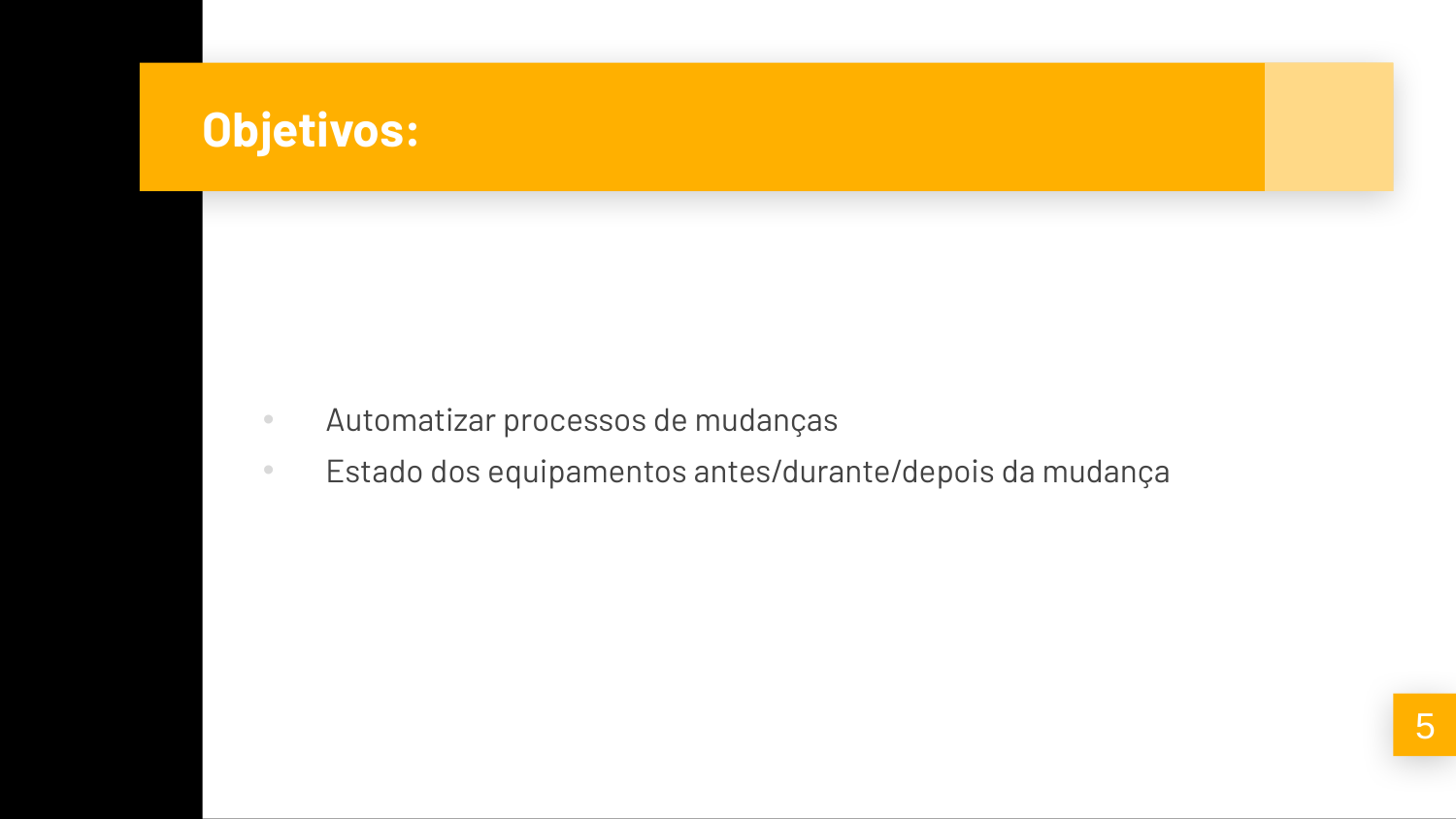

# Objetivos:
Automatizar processos de mudanças
Estado dos equipamentos antes/durante/depois da mudança

5